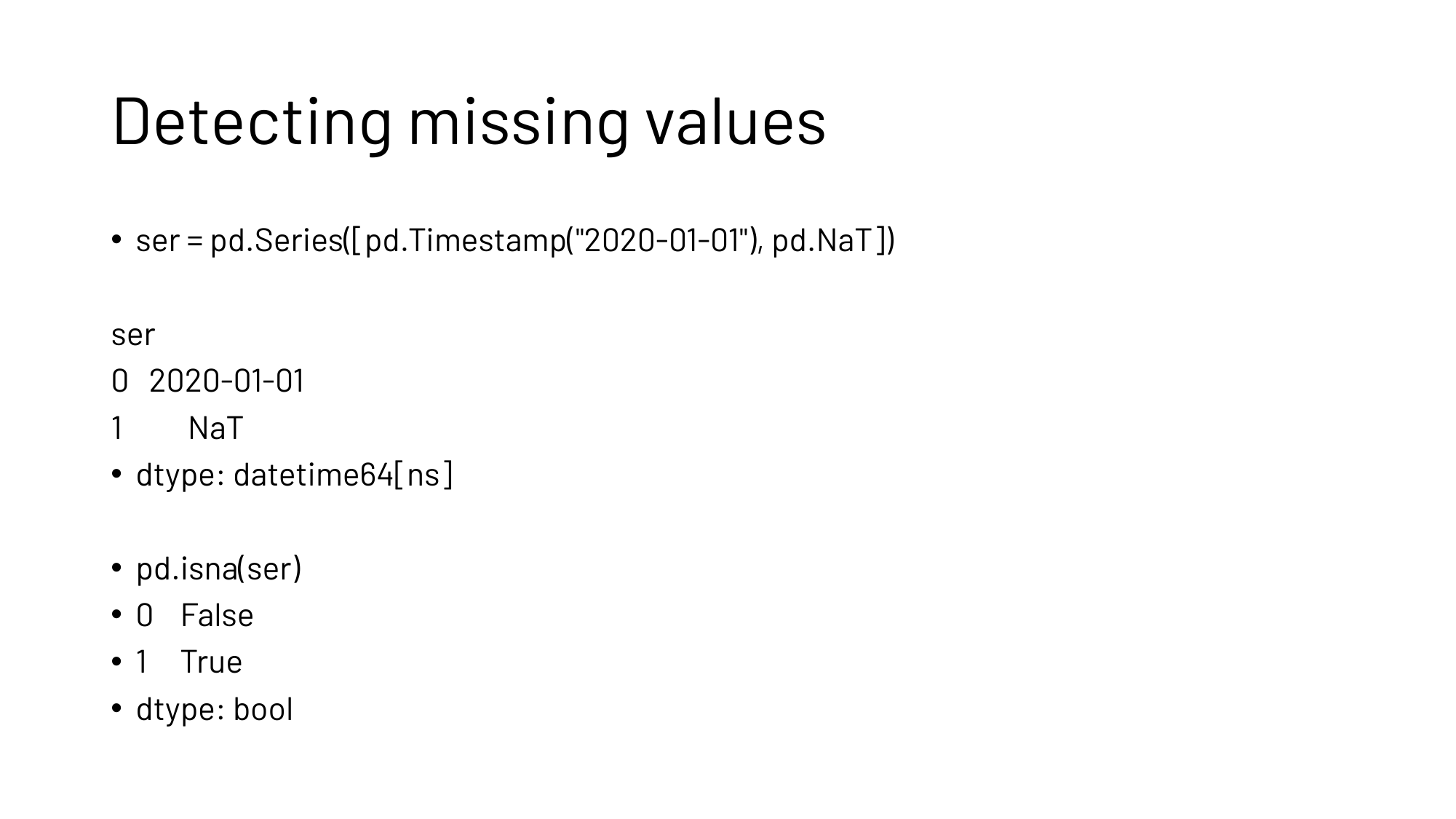

# Detecting missing values
ser = pd.Series([pd.Timestamp("2020-01-01"), pd.NaT])

ser
0   2020-01-01
1          NaT
dtype: datetime64[ns]

pd.isna(ser)
0    False
1     True
dtype: bool